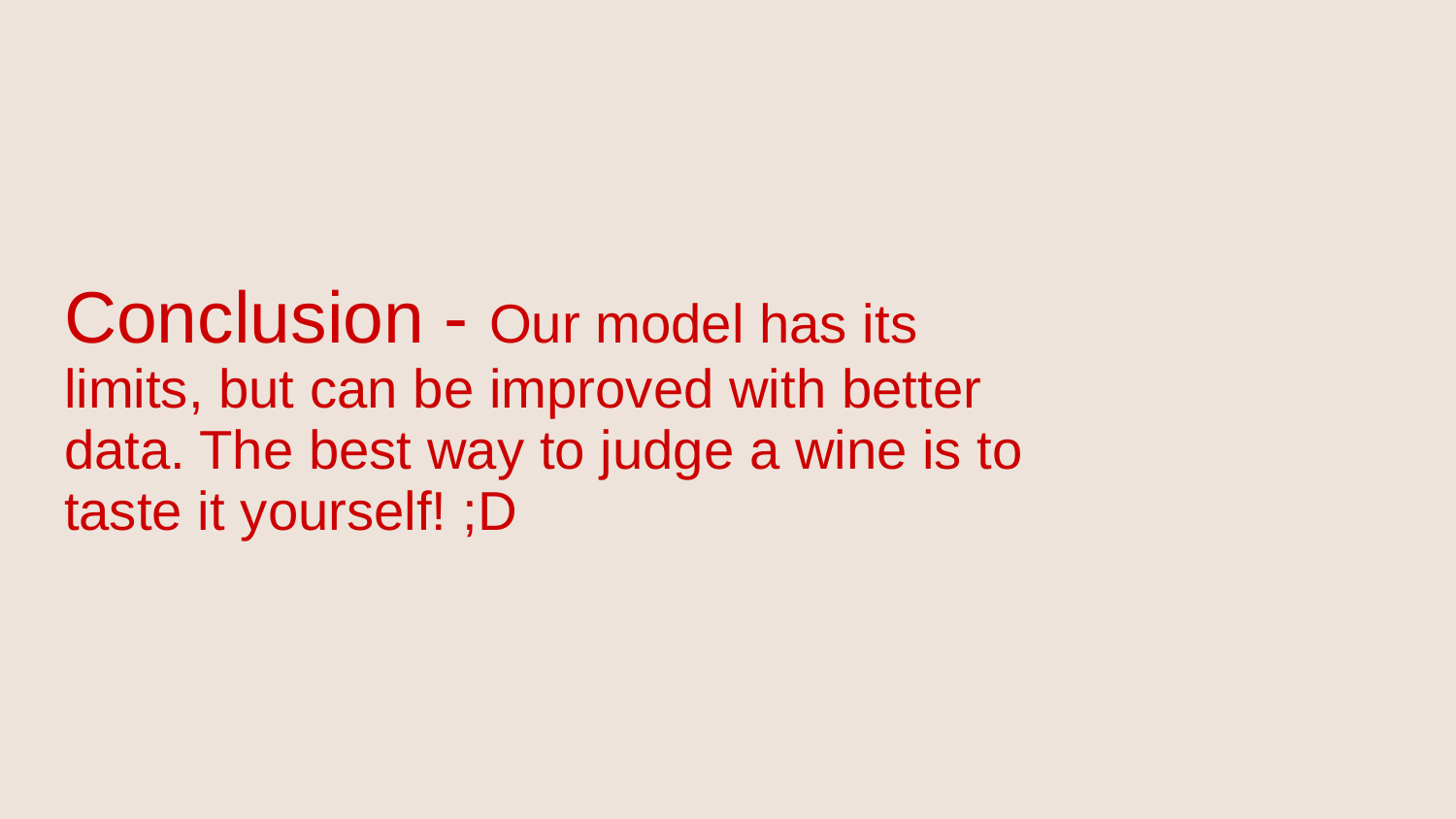

# Conclusion - Our model has its limits, but can be improved with better data. The best way to judge a wine is to taste it yourself! ;D